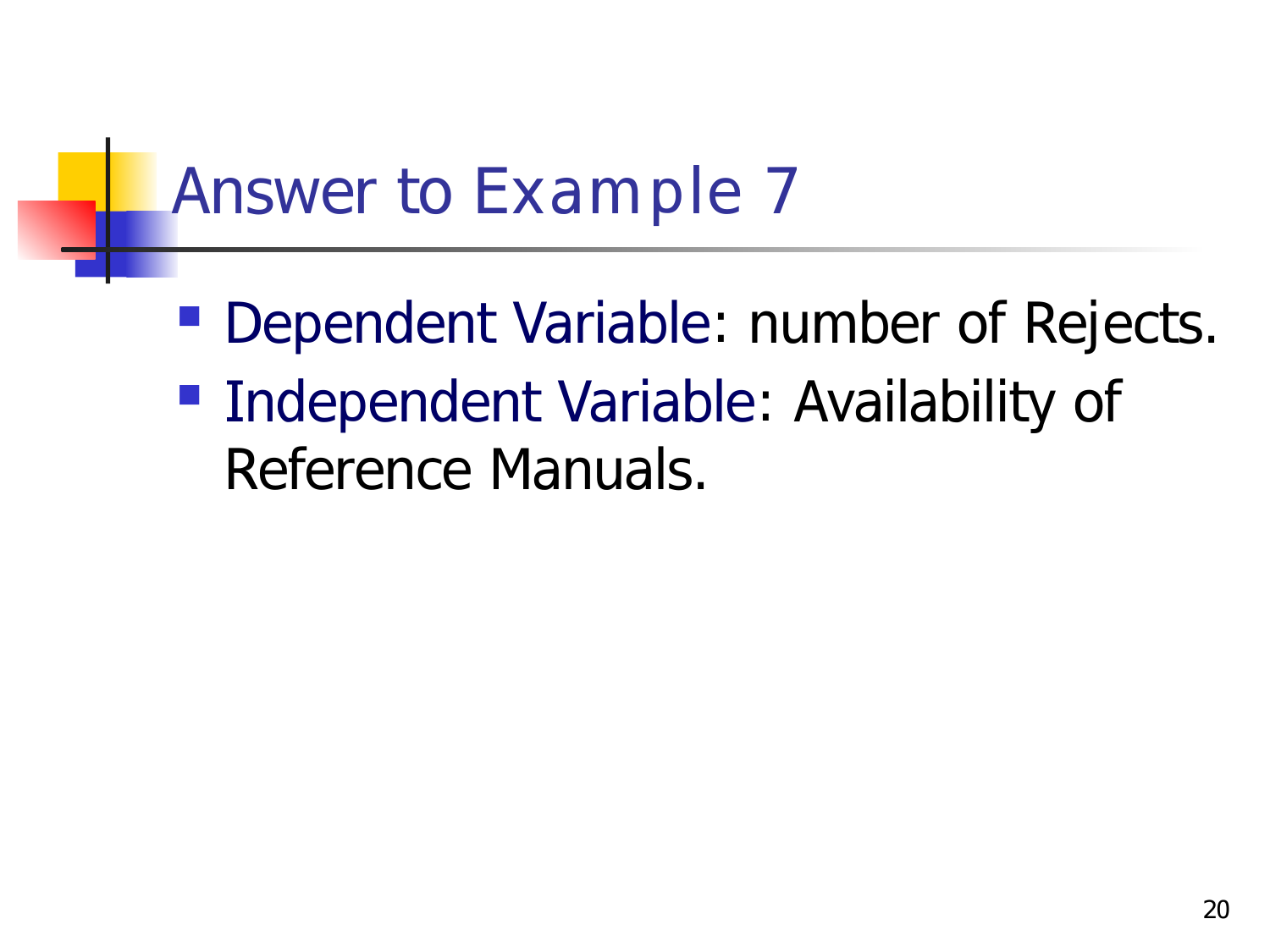

# Answer to Example 7
Dependent Variable: number of Rejects.
Independent Variable: Availability of Reference Manuals.

20